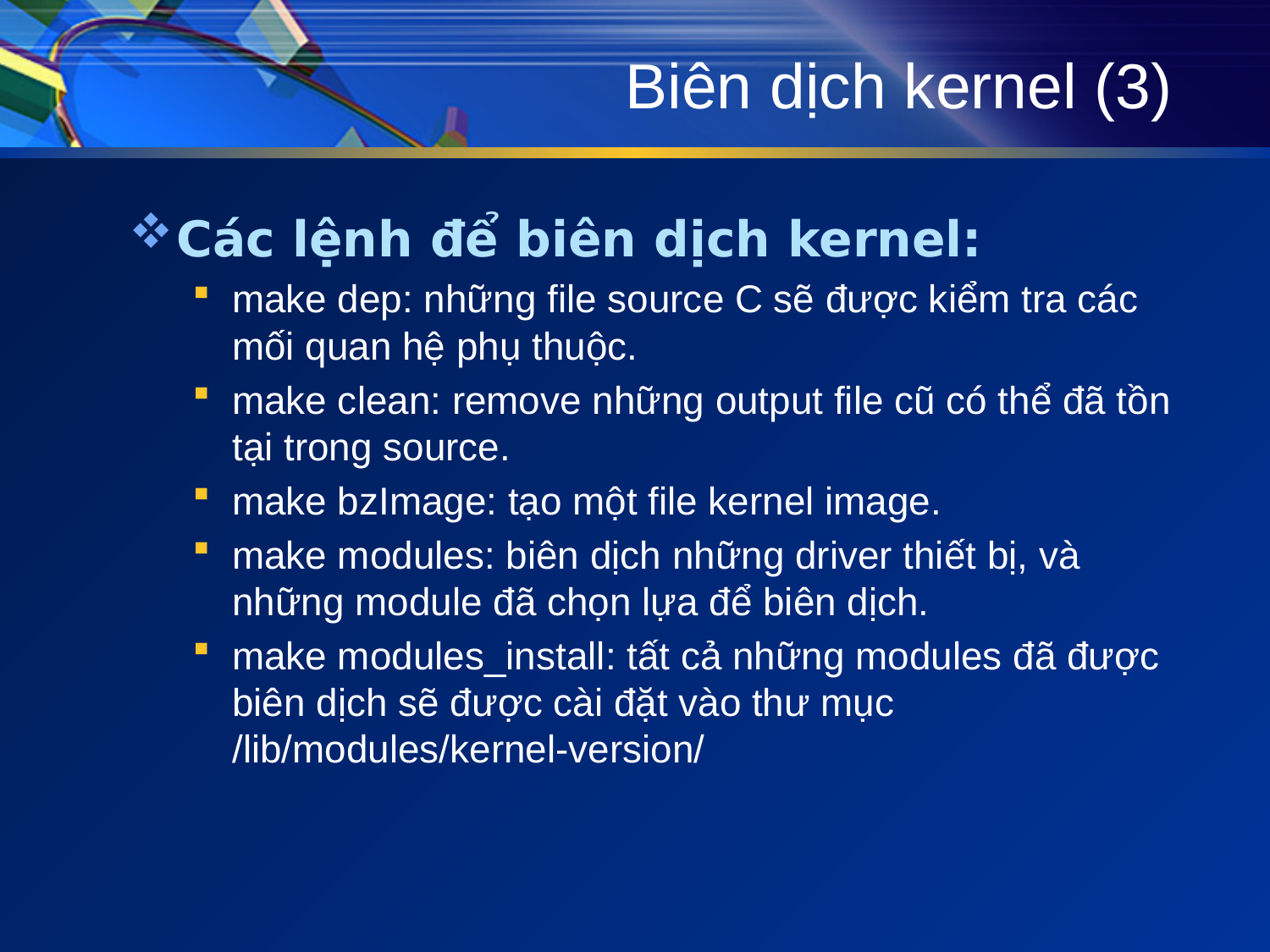

# Biên dịch kernel (3)
Các lệnh để biên dịch kernel:
make dep: những file source C sẽ được kiểm tra các mối quan hệ phụ thuộc.
make clean: remove những output file cũ có thể đã tồn tại trong source.
make bzImage: tạo một file kernel image.
make modules: biên dịch những driver thiết bị, và những module đã chọn lựa để biên dịch.
make modules_install: tất cả những modules đã được biên dịch sẽ được cài đặt vào thư mục /lib/modules/kernel-version/